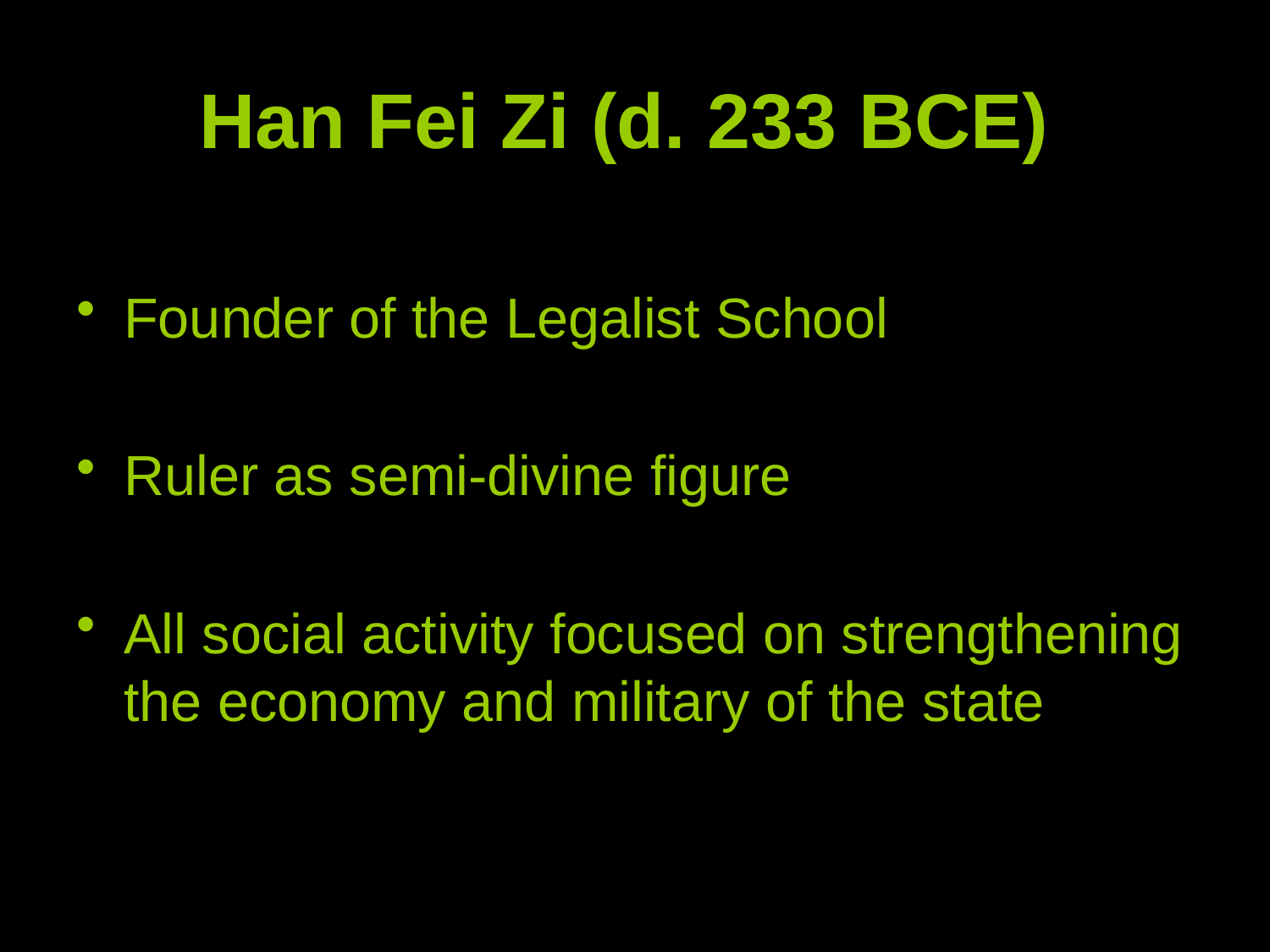

# Han Fei Zi (d. 233 BCE)
Founder of the Legalist School

Ruler as semi-divine figure

All social activity focused on strengthening the economy and military of the state